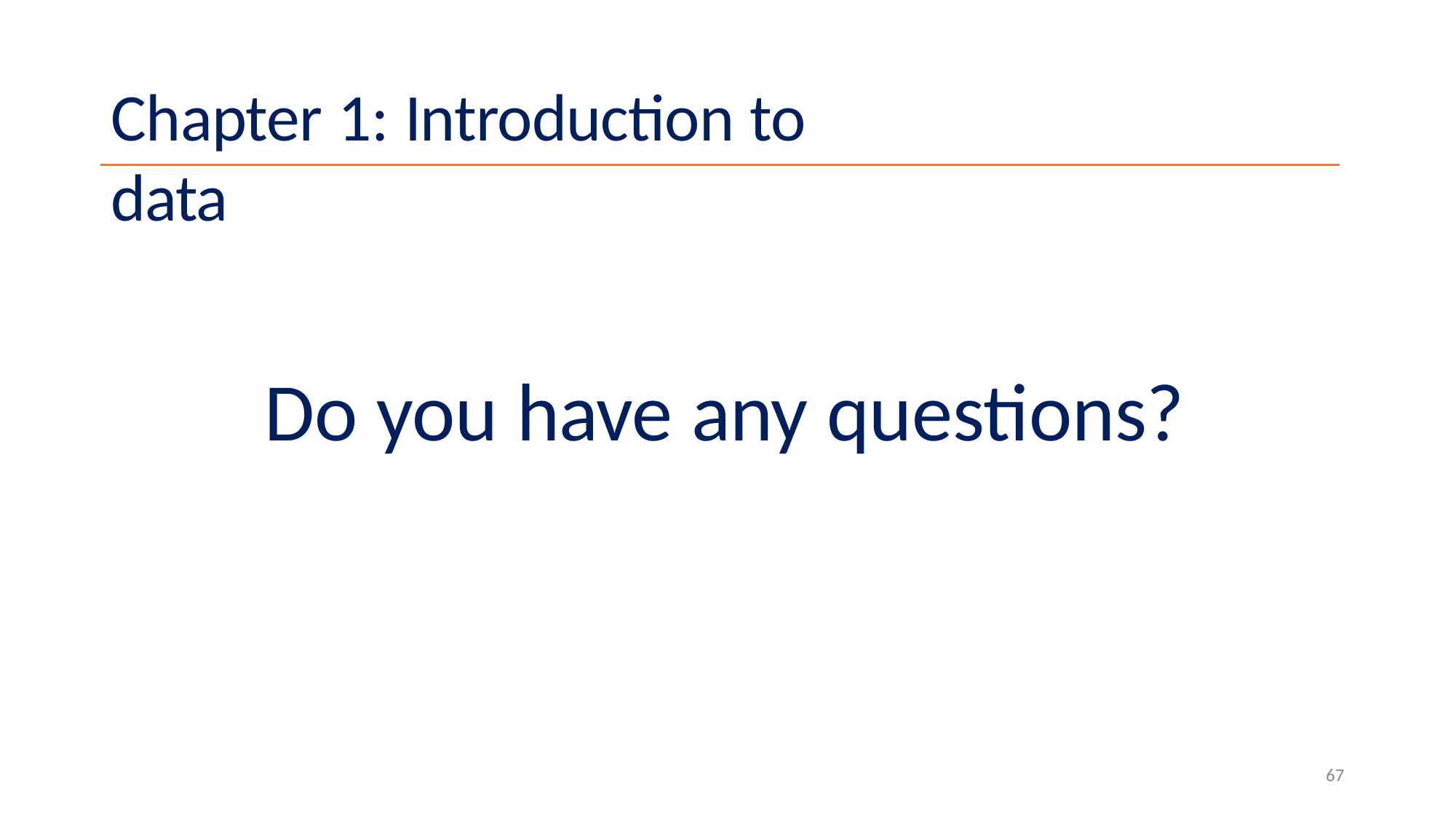

Chapter 1: Introduction to data

Do you have any questions?
67